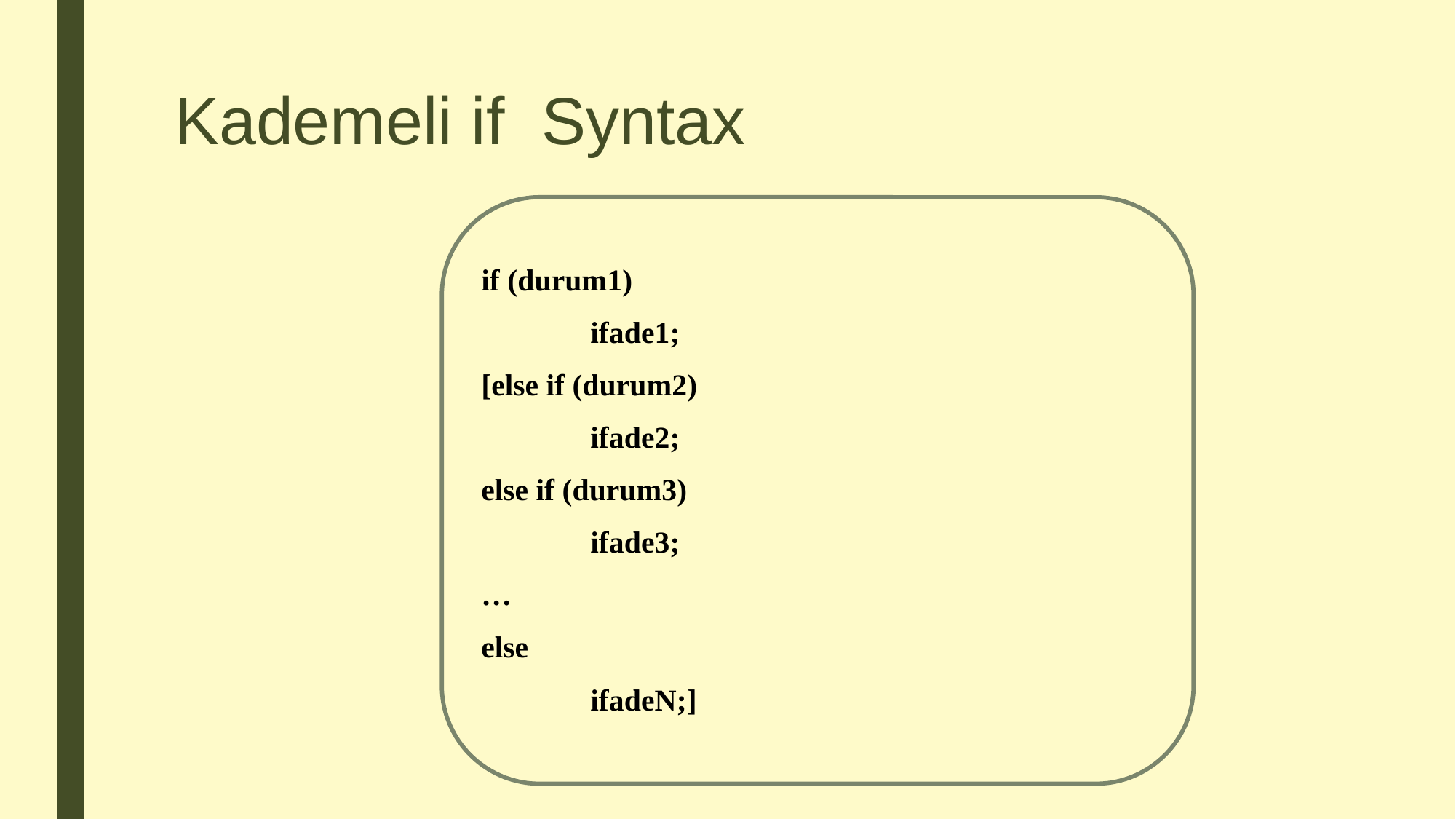

# Kademeli if  Syntax
if (durum1)
	ifade1;
[else if (durum2)
	ifade2;
else if (durum3)
	ifade3;
…
else
	ifadeN;]